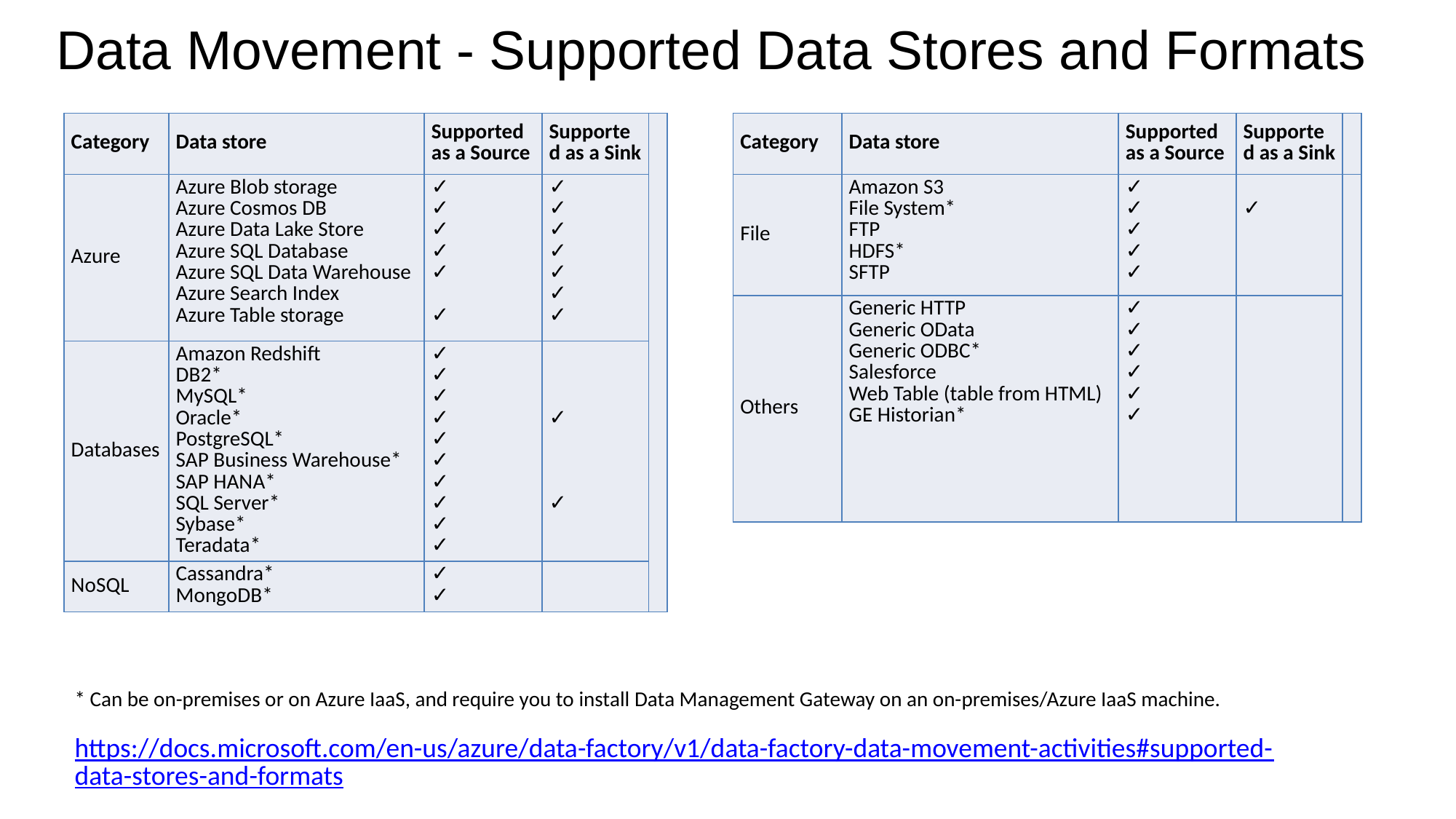

# Data Movement - Supported Data Stores and Formats
| Category | Data store | Supported as a Source | Supported as a Sink |  |
| --- | --- | --- | --- | --- |
| Azure | Azure Blob storage Azure Cosmos DB Azure Data Lake Store Azure SQL Database Azure SQL Data Warehouse Azure Search Index Azure Table storage | ✓ ✓ ✓ ✓ ✓ ✓ | ✓ ✓ ✓ ✓ ✓ ✓ ✓ |  |
| Databases | Amazon Redshift DB2\* MySQL\* Oracle\* PostgreSQL\* SAP Business Warehouse\* SAP HANA\* SQL Server\* Sybase\* Teradata\* | ✓ ✓ ✓ ✓ ✓ ✓ ✓ ✓ ✓ ✓ | ✓ ✓ |  |
| NoSQL | Cassandra\* MongoDB\* | ✓ ✓ |  |  |
| Category | Data store | Supported as a Source | Supported as a Sink |  |
| --- | --- | --- | --- | --- |
| File | Amazon S3 File System\* FTP HDFS\* SFTP | ✓ ✓ ✓ ✓ ✓ | ✓ |  |
| Others | Generic HTTP Generic OData Generic ODBC\* Salesforce Web Table (table from HTML) GE Historian\* | ✓ ✓ ✓ ✓ ✓ ✓ |  |  |
* Can be on-premises or on Azure IaaS, and require you to install Data Management Gateway on an on-premises/Azure IaaS machine.
https://docs.microsoft.com/en-us/azure/data-factory/v1/data-factory-data-movement-activities#supported-data-stores-and-formats